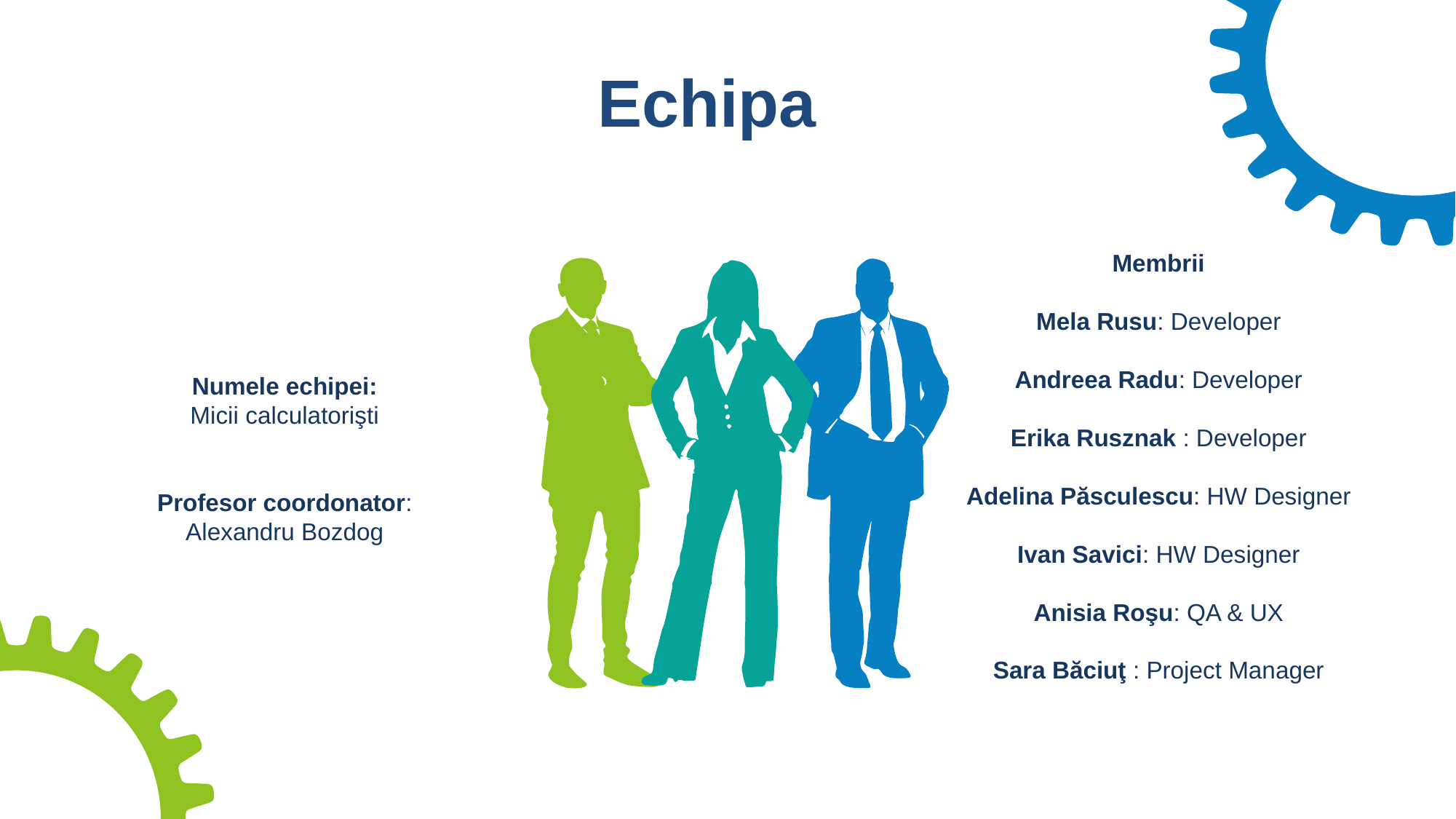

Echipa

### Chart

| Category |
|---|

### Chart

| Category |
|---|
Membrii

Mela Rusu: Developer

Andreea Radu: Developer

Erika Rusznak : Developer

Adelina Păsculescu: HW Designer

Ivan Savici: HW Designer

Anisia Roşu: QA & UX

Sara Băciuţ : Project Manager

Numele echipei:
Micii calculatorişti

Profesor coordonator:
Alexandru Bozdog